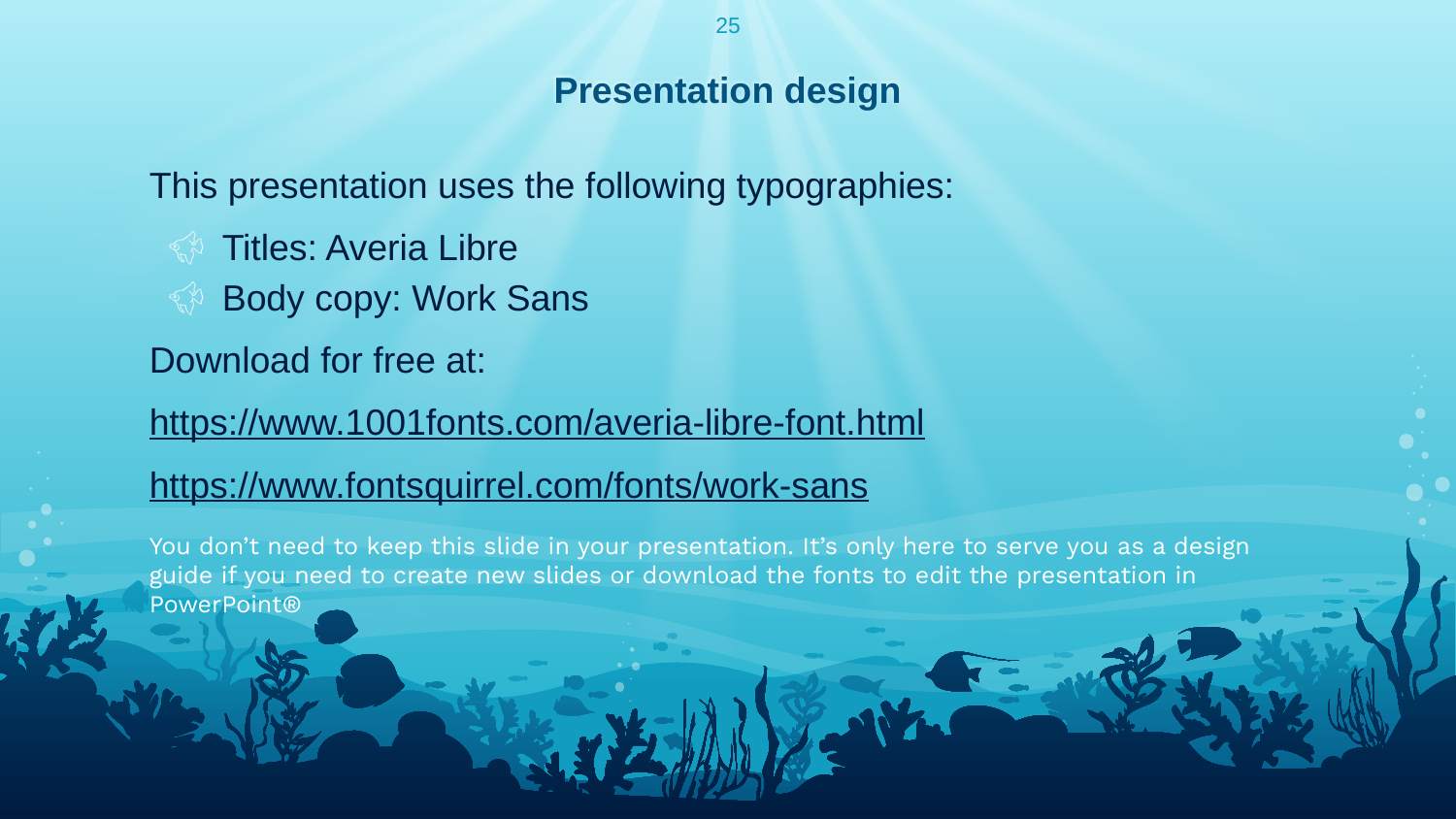

25
# Presentation design
This presentation uses the following typographies:
Titles: Averia Libre
Body copy: Work Sans
Download for free at:
https://www.1001fonts.com/averia-libre-font.html
https://www.fontsquirrel.com/fonts/work-sans

You don’t need to keep this slide in your presentation. It’s only here to serve you as a design guide if you need to create new slides or download the fonts to edit the presentation in PowerPoint®